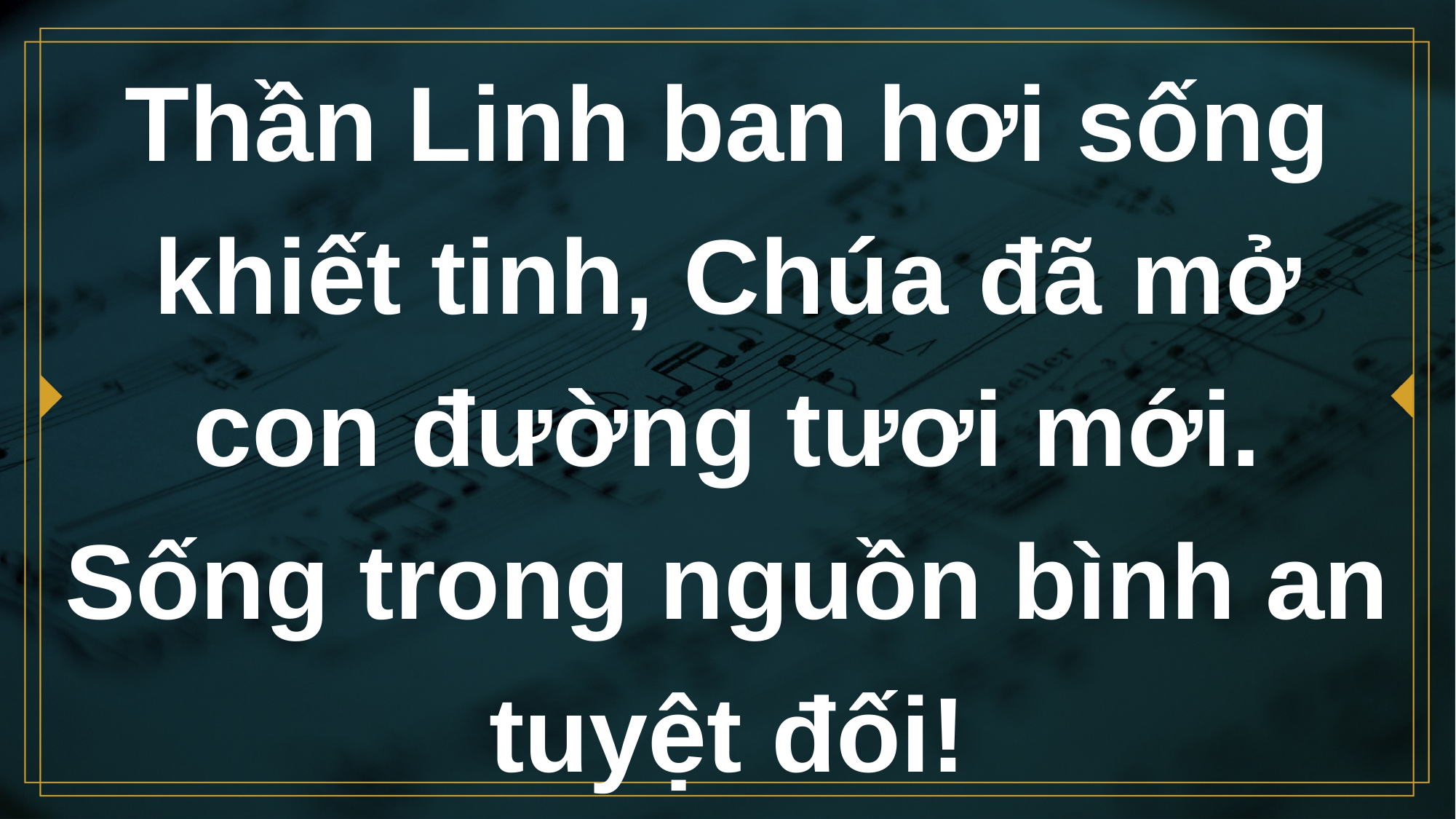

# Thần Linh ban hơi sống khiết tinh, Chúa đã mở con đường tươi mới. Sống trong nguồn bình an tuyệt đối!